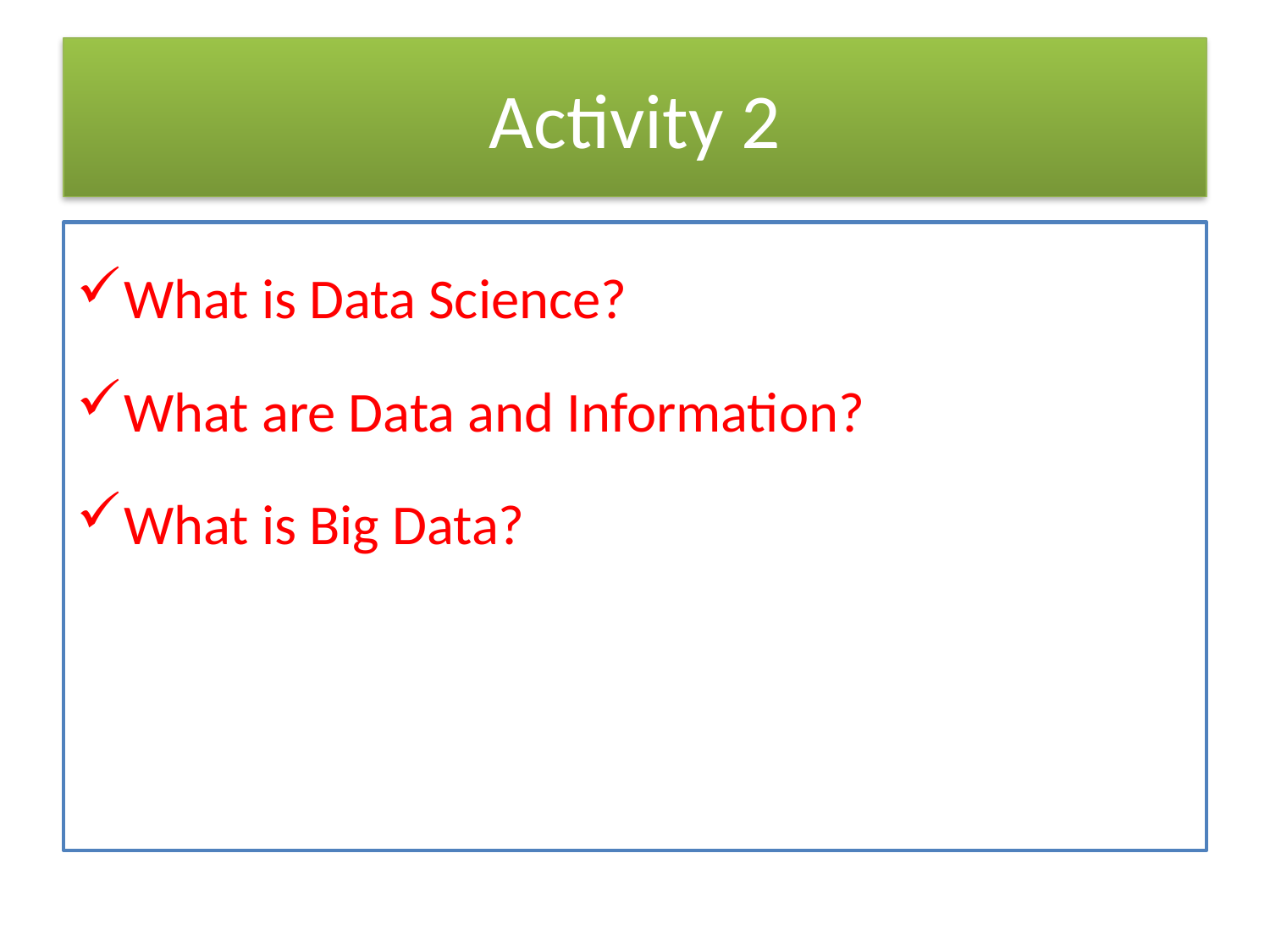

# Activity 2
What is Data Science?
What are Data and Information?
What is Big Data?